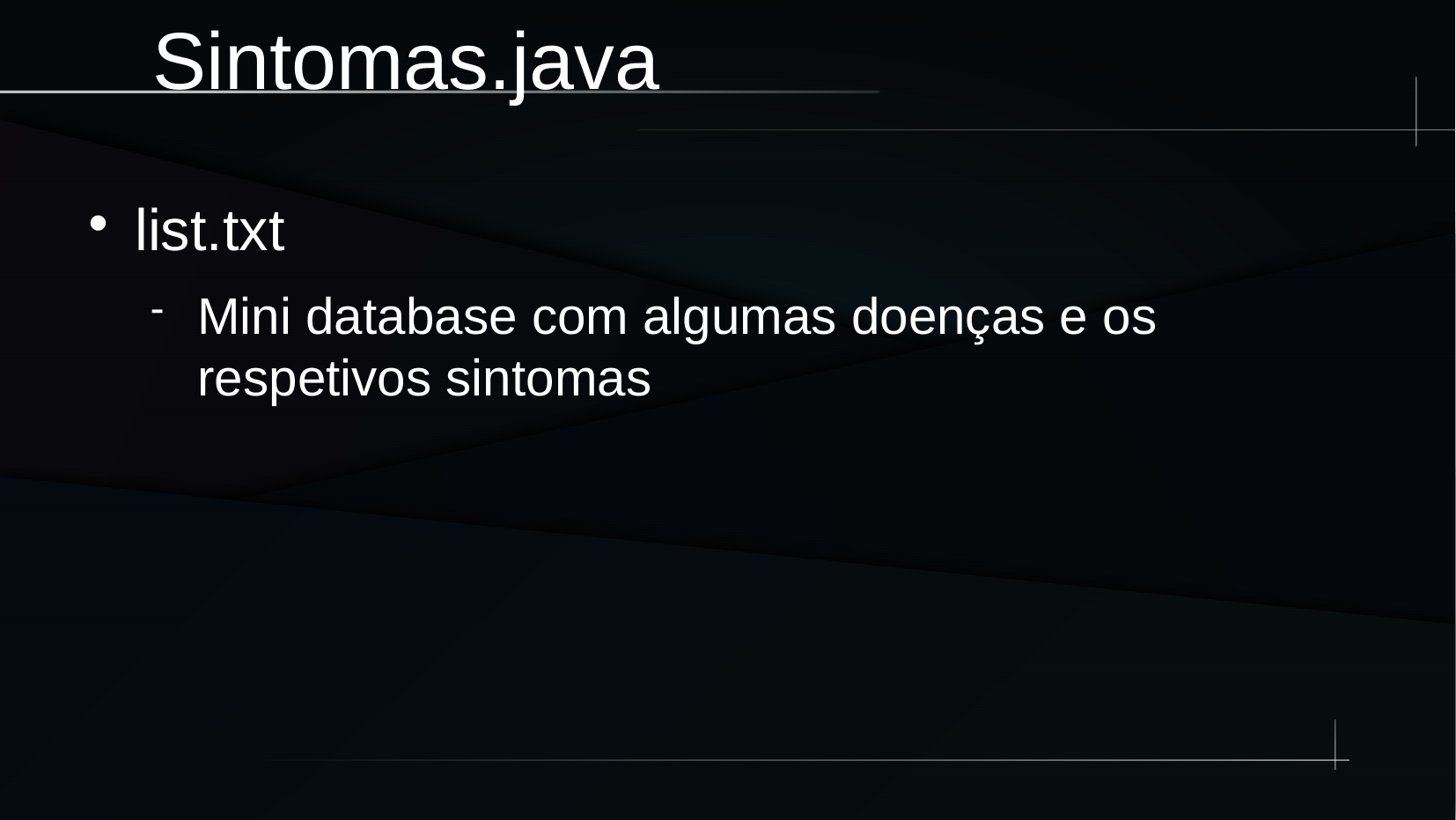

Sintomas.java
list.txt
Mini database com algumas doenças e os respetivos sintomas